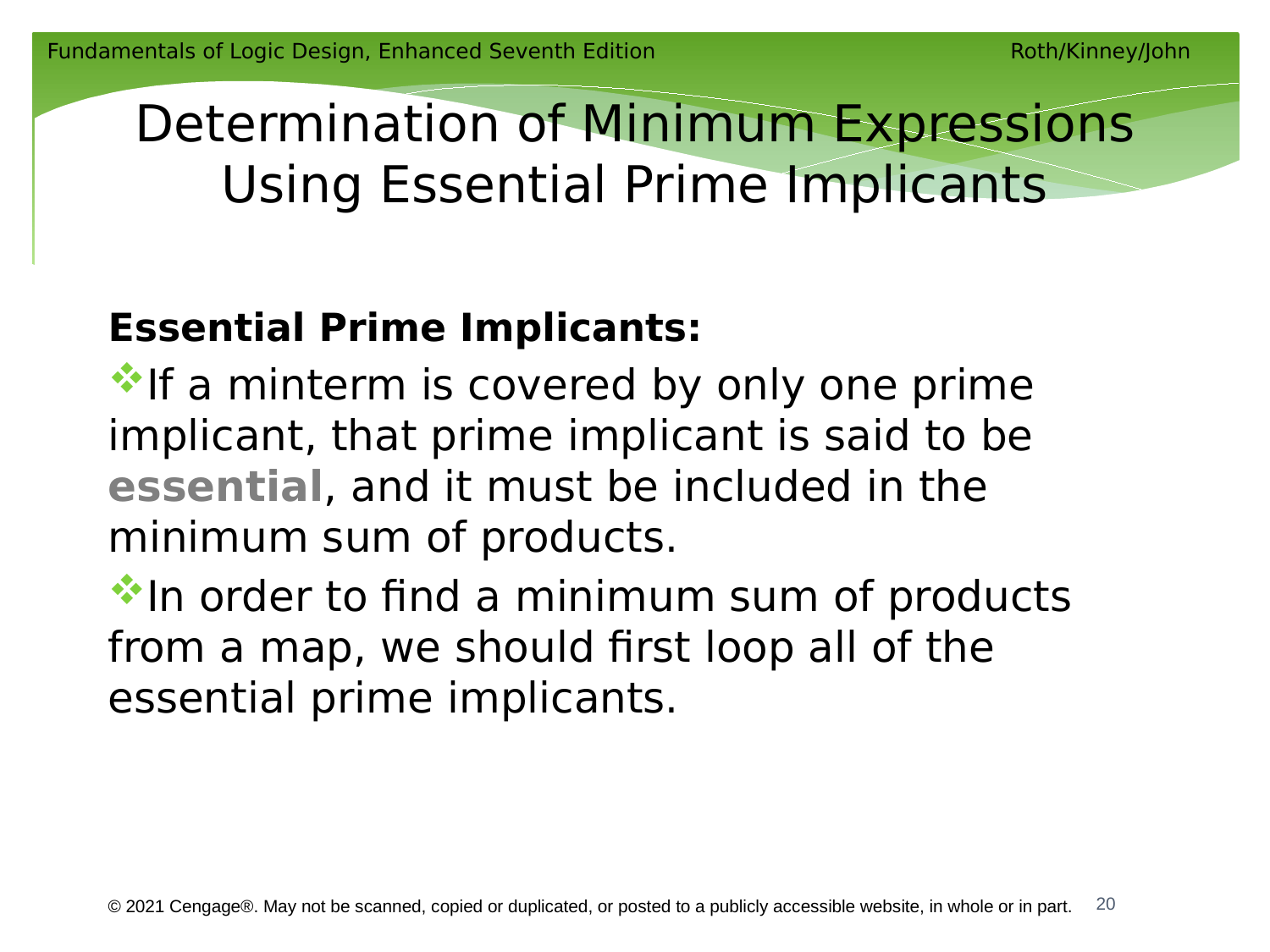

# Determination of Minimum Expressions Using Essential Prime Implicants
Essential Prime Implicants:
If a minterm is covered by only one prime implicant, that prime implicant is said to be essential, and it must be included in the minimum sum of products.
In order to find a minimum sum of products from a map, we should first loop all of the essential prime implicants.
20